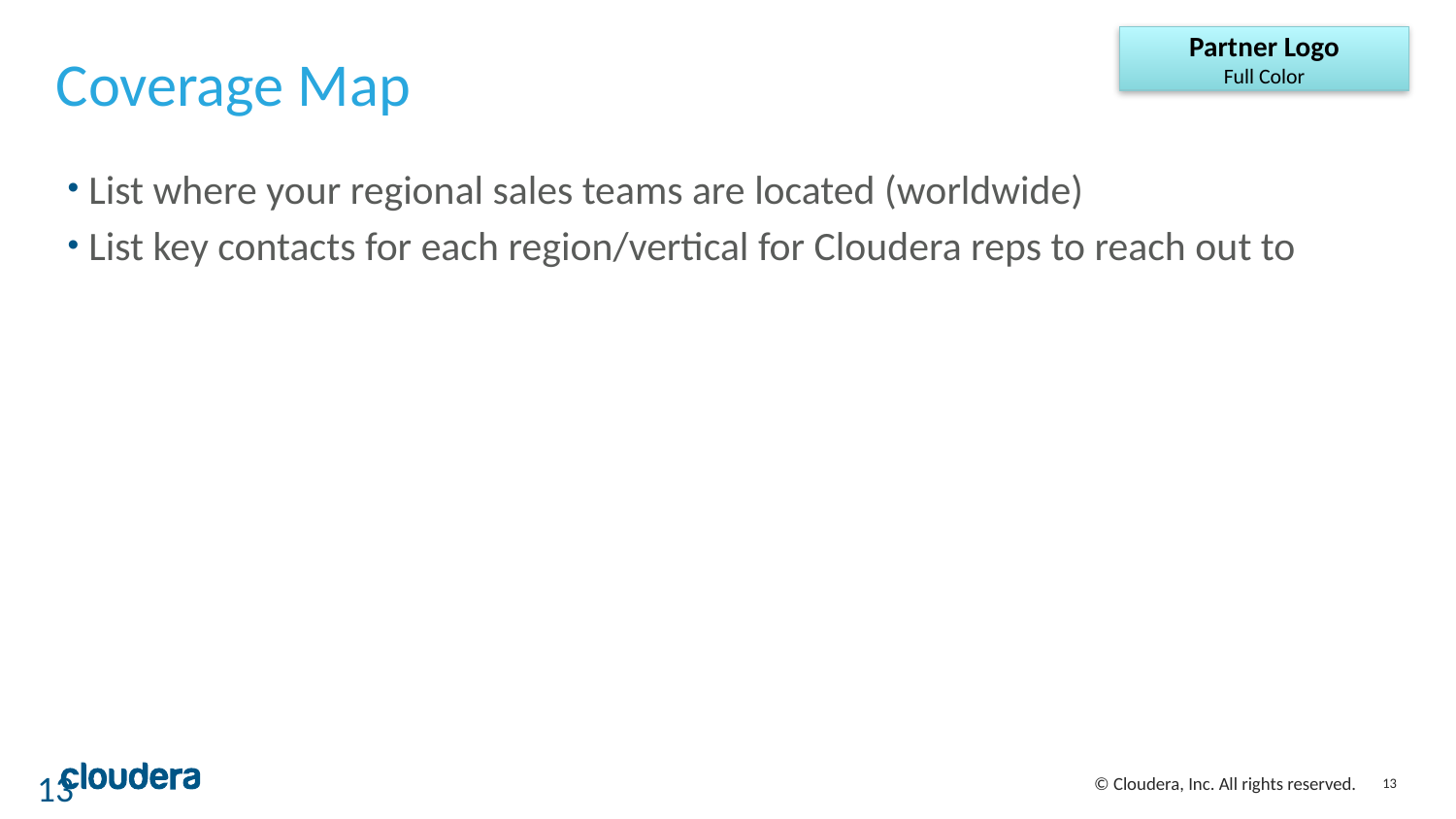

Partner Logo
Full Color
# Coverage Map
List where your regional sales teams are located (worldwide)
List key contacts for each region/vertical for Cloudera reps to reach out to
13